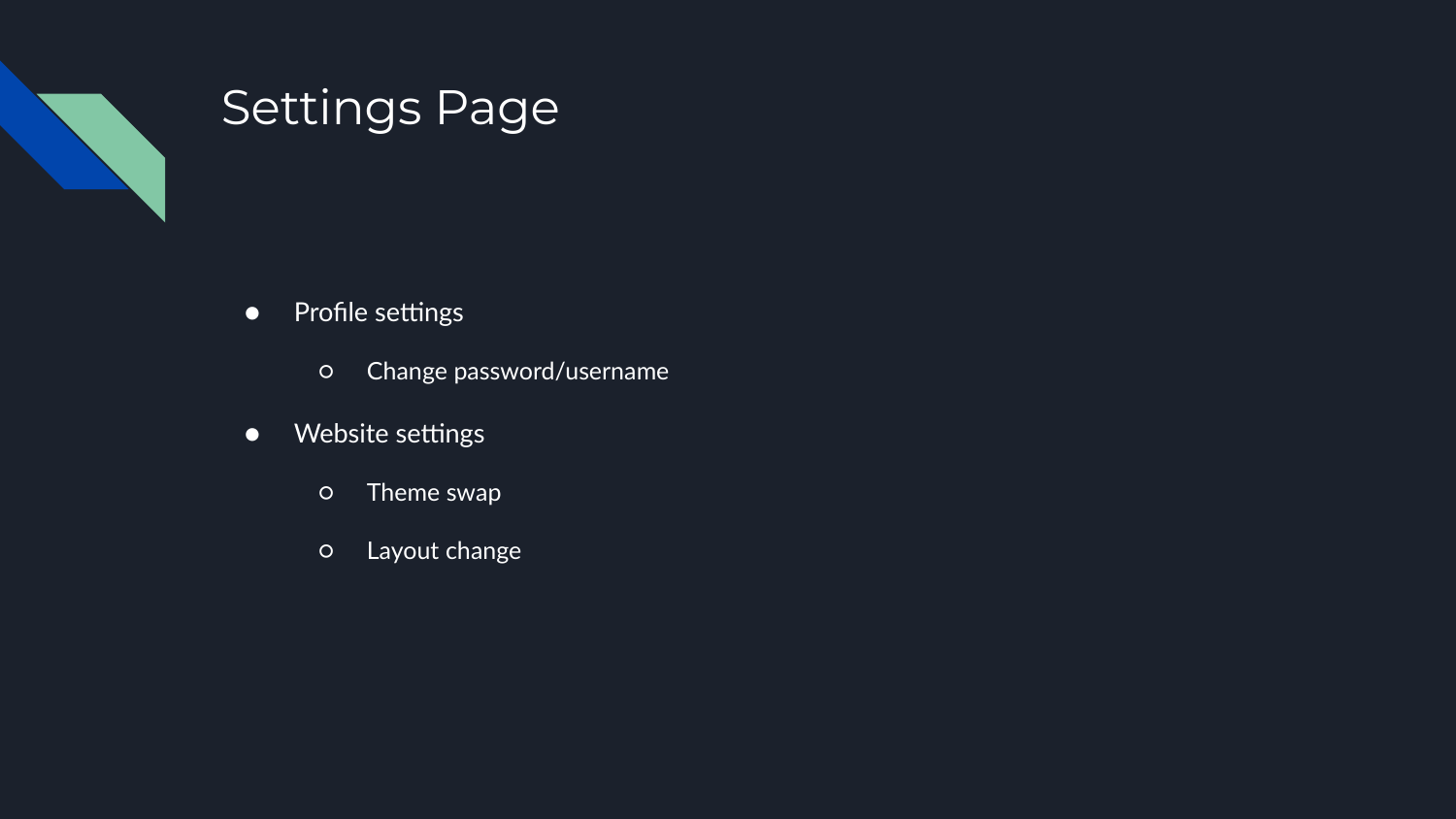

# Settings Page
Profile settings
Change password/username
Website settings
Theme swap
Layout change